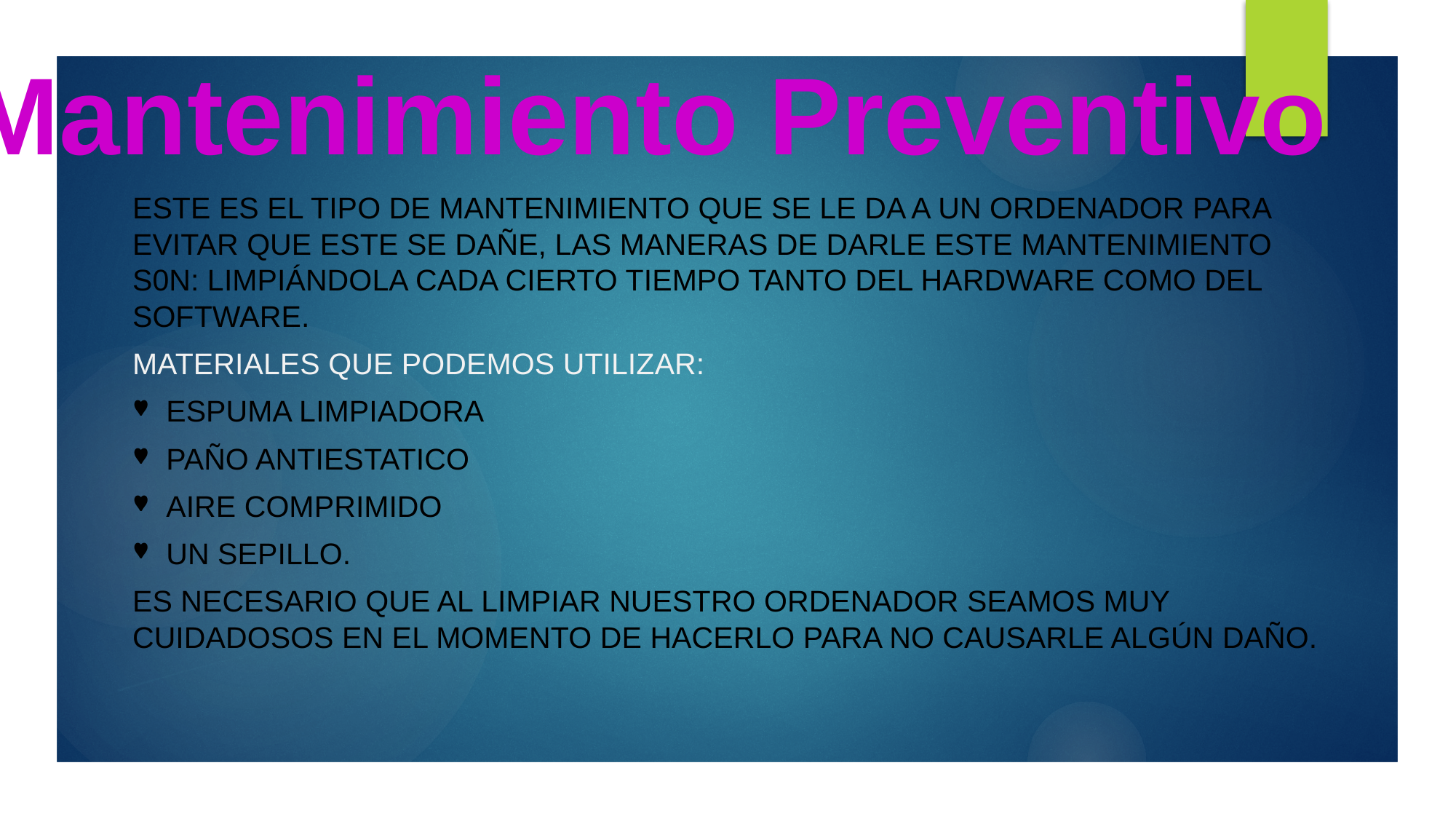

Mantenimiento Preventivo
Este es el tipo de mantenimiento que se le da a un ordenador para evitar que este se dañe, las maneras de darle este mantenimiento s0n: limpiándola cada cierto tiempo tanto del hardware como del software.
Materiales que podemos utilizar:
Espuma LIMPIADORA
PAÑO ANTIESTATICO
AIRE COMPRIMIDO
UN SEPILLO.
Es necesario que al limpiar nuestro ordenador seamos muy cuidadosos en el momento de hacerlo para no causarle algún daño.